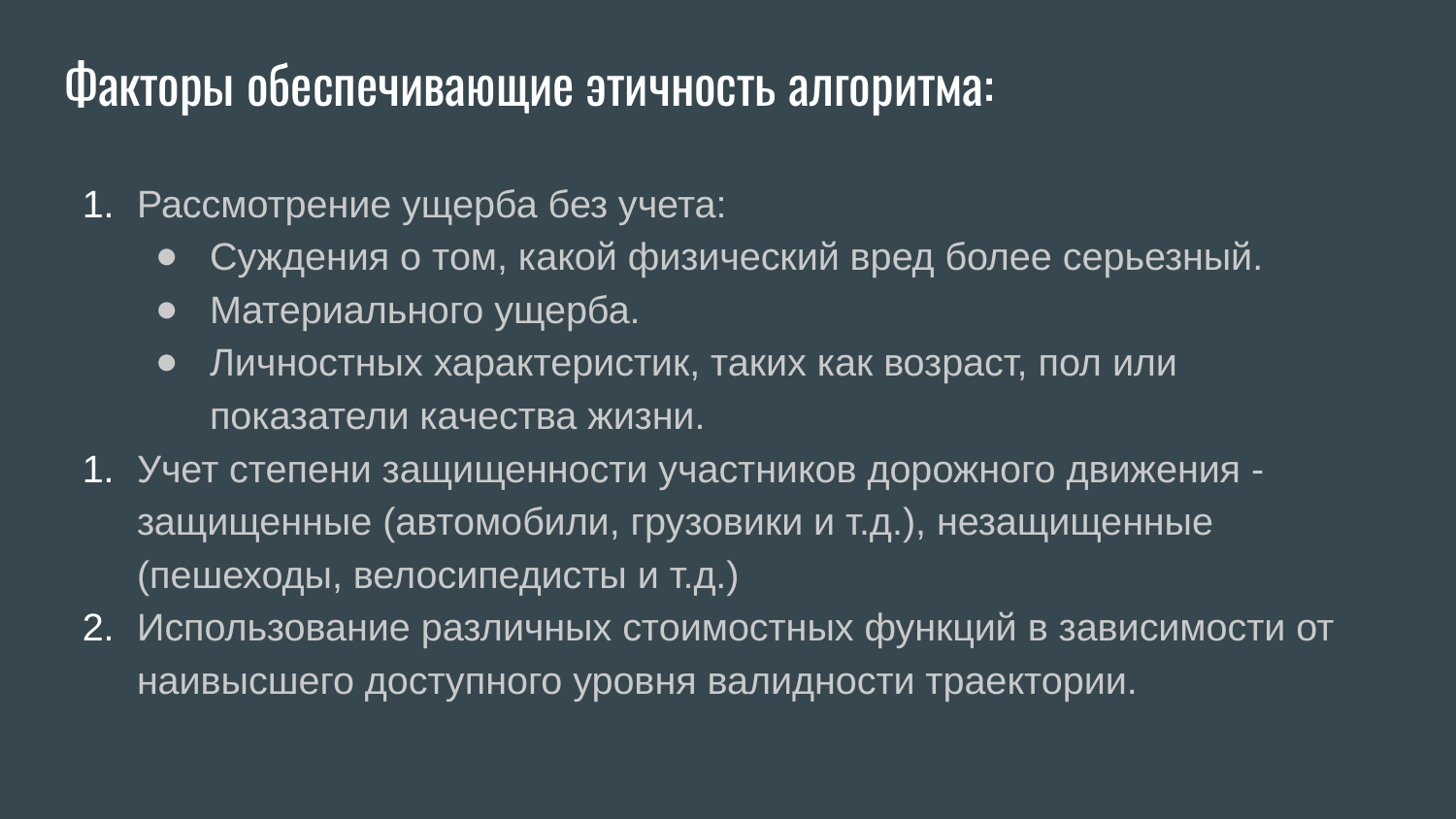

# Факторы обеспечивающие этичность алгоритма:
Рассмотрение ущерба без учета:
Суждения о том, какой физический вред более серьезный.
Материального ущерба.
Личностных характеристик, таких как возраст, пол или показатели качества жизни.
Учет степени защищенности участников дорожного движения - защищенные (автомобили, грузовики и т.д.), незащищенные (пешеходы, велосипедисты и т.д.)
Использование различных стоимостных функций в зависимости от наивысшего доступного уровня валидности траектории.